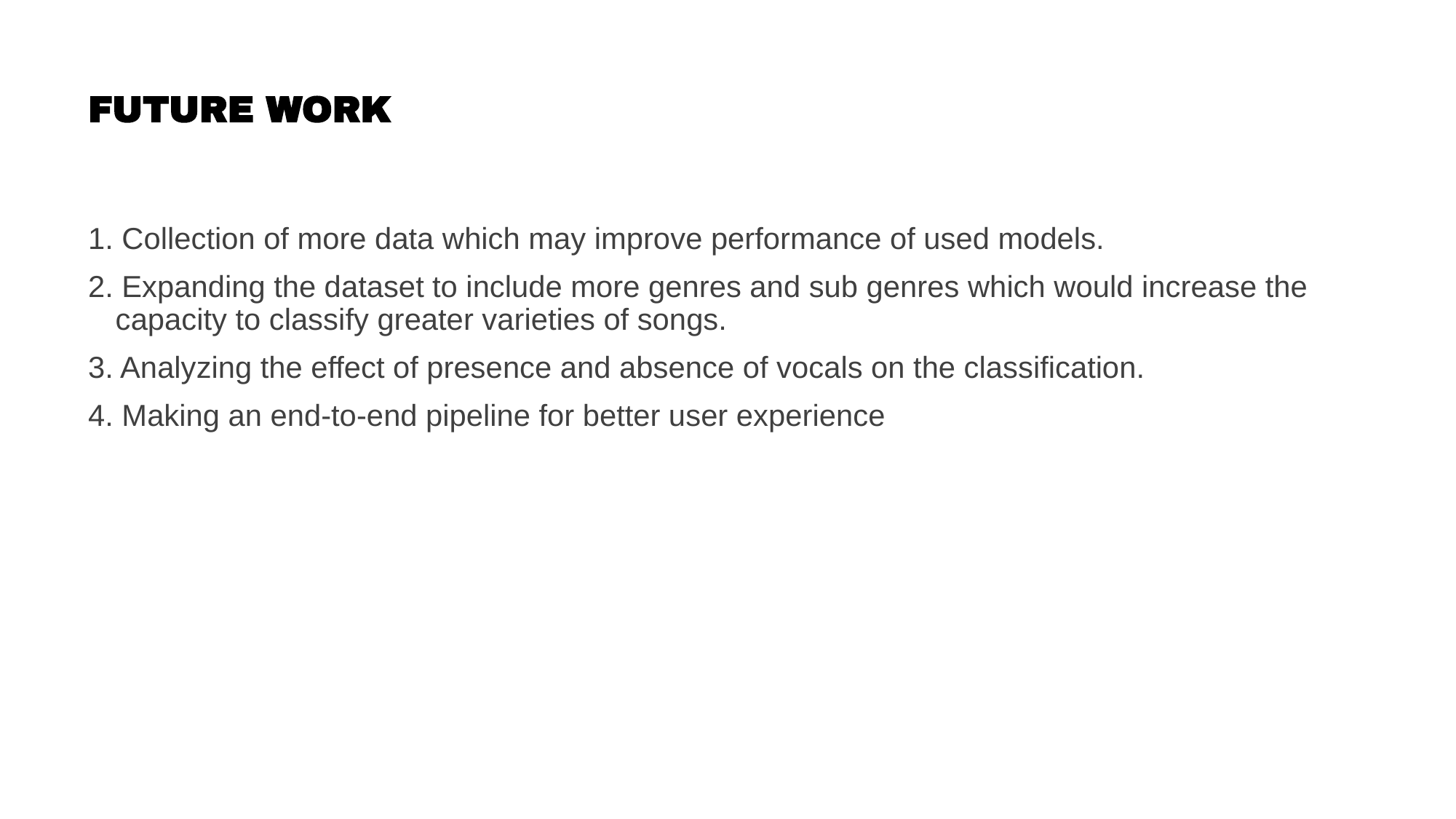

# FUTURE WORK
1. Collection of more data which may improve performance of used models.
2. Expanding the dataset to include more genres and sub genres which would increase the capacity to classify greater varieties of songs.
3. Analyzing the effect of presence and absence of vocals on the classification.
4. Making an end-to-end pipeline for better user experience